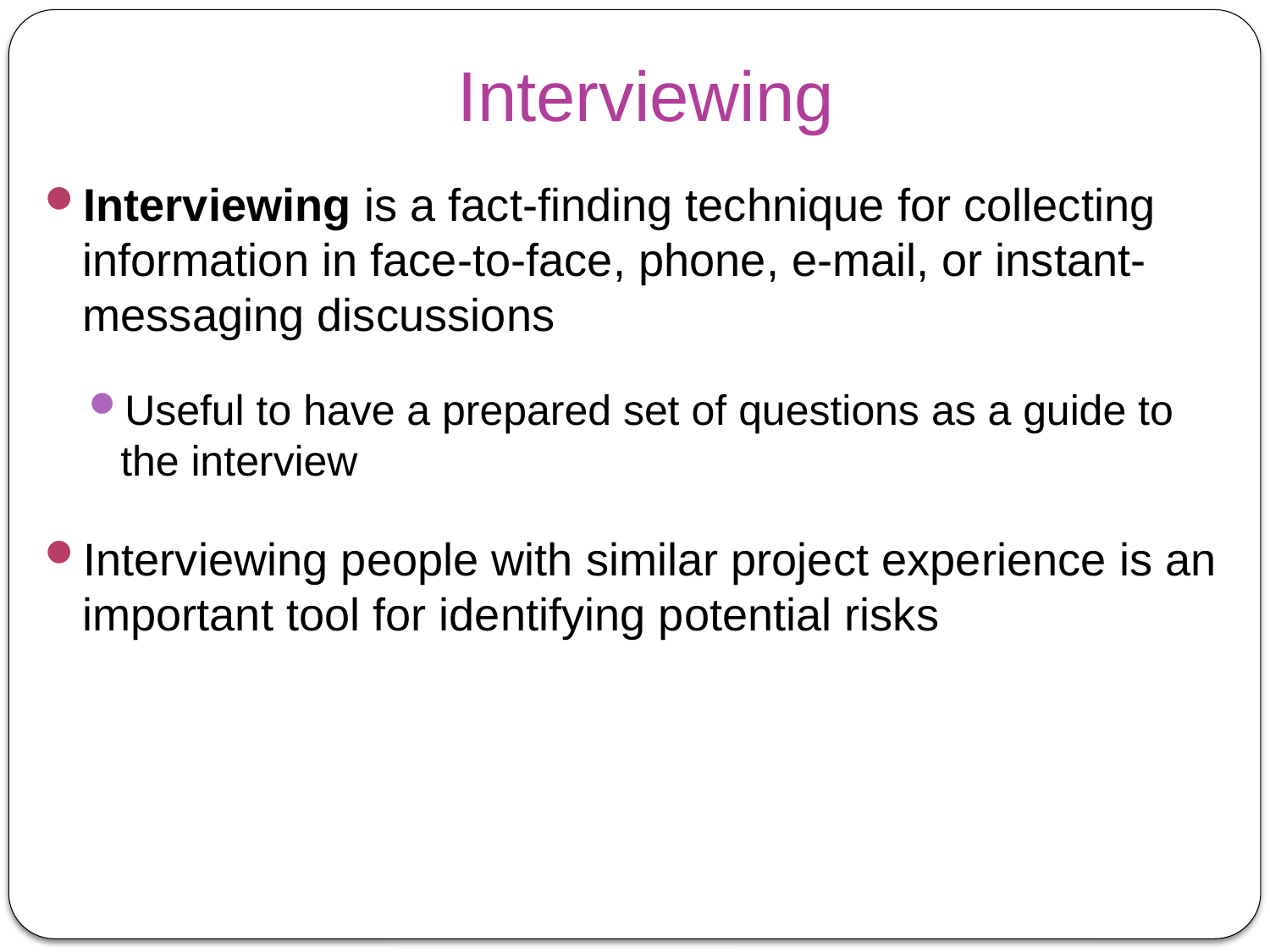

# Interviewing
Interviewing is a fact-finding technique for collecting information in face-to-face, phone, e-mail, or instant-messaging discussions
Useful to have a prepared set of questions as a guide to the interview
Interviewing people with similar project experience is an important tool for identifying potential risks